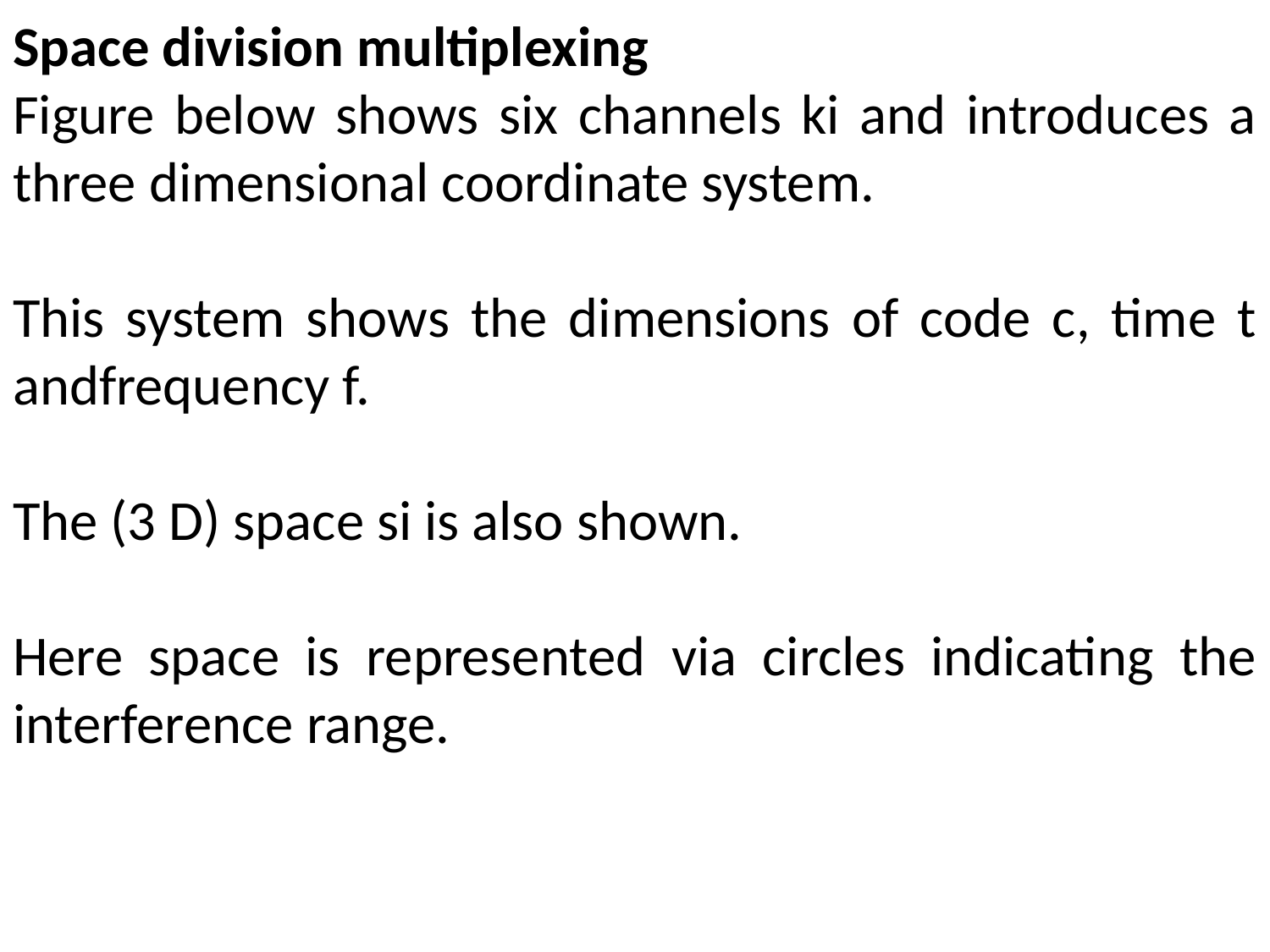

Space division multiplexing
Figure below shows six channels ki and introduces a three dimensional coordinate system.

This system shows the dimensions of code c, time t andfrequency f.

The (3 D) space si is also shown.

Here space is represented via circles indicating the interference range.